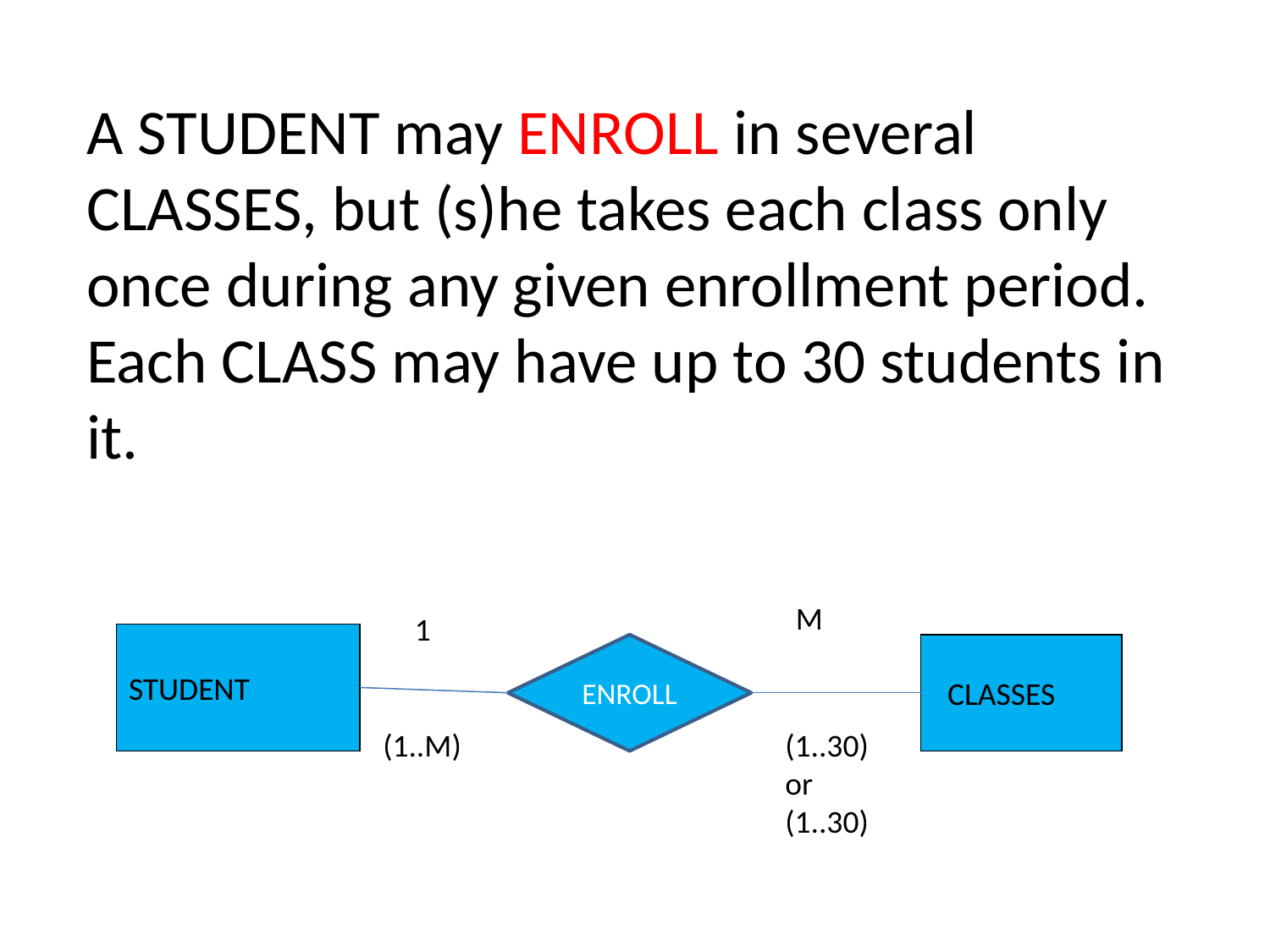

A STUDENT may ENROLL in several CLASSES, but (s)he takes each class only once during any given enrollment period.
Each CLASS may have up to 30 students in it.
M
1
STUDENT
ENROLL
  CLASSES

(1..M)
(1..30) or (1..30)